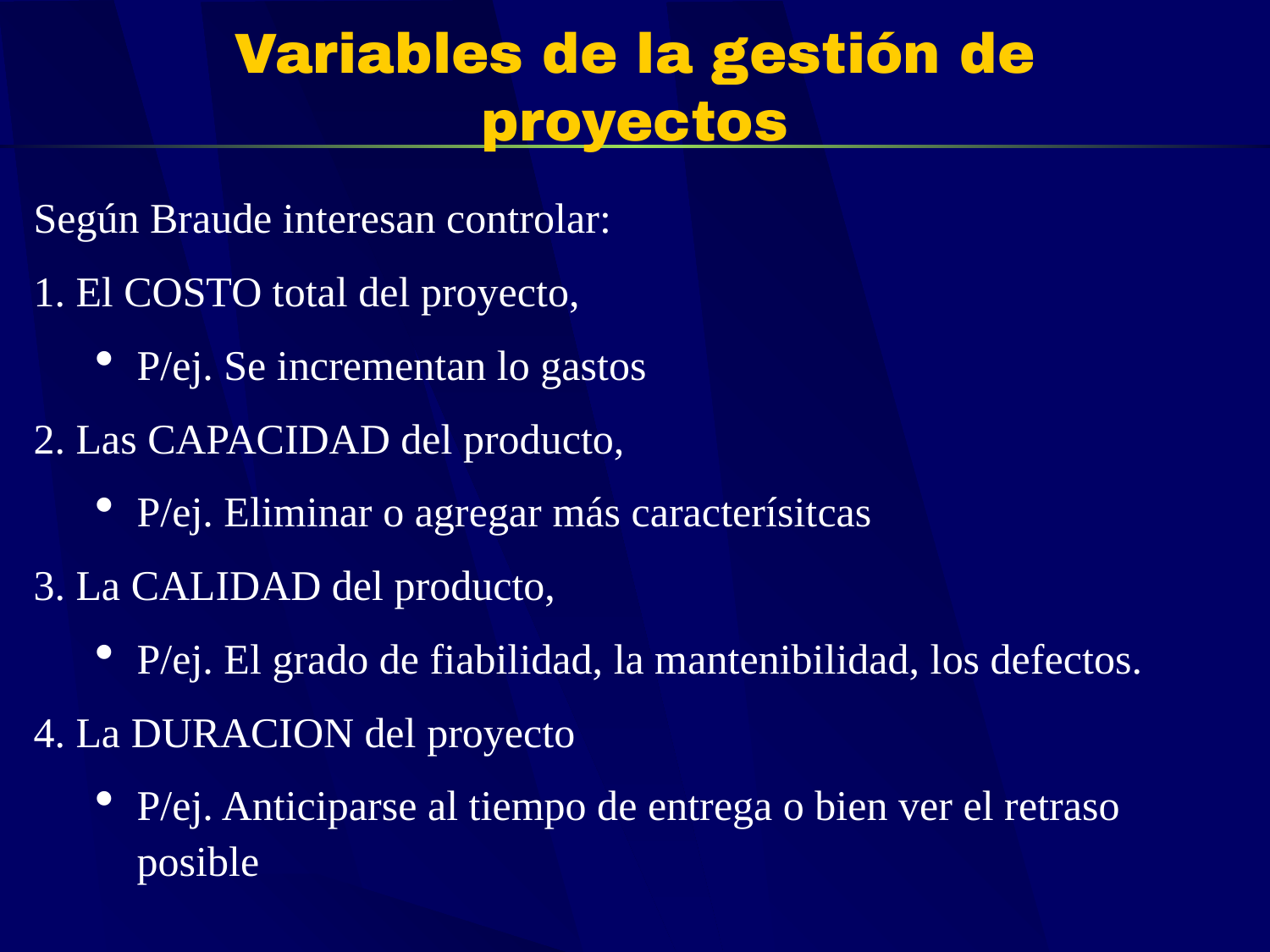

Variables de la gestión de proyectos
Según Braude interesan controlar:
1. El COSTO total del proyecto,
P/ej. Se incrementan lo gastos
2. Las CAPACIDAD del producto,
P/ej. Eliminar o agregar más caracterísitcas
3. La CALIDAD del producto,
P/ej. El grado de fiabilidad, la mantenibilidad, los defectos.
4. La DURACION del proyecto
P/ej. Anticiparse al tiempo de entrega o bien ver el retraso posible